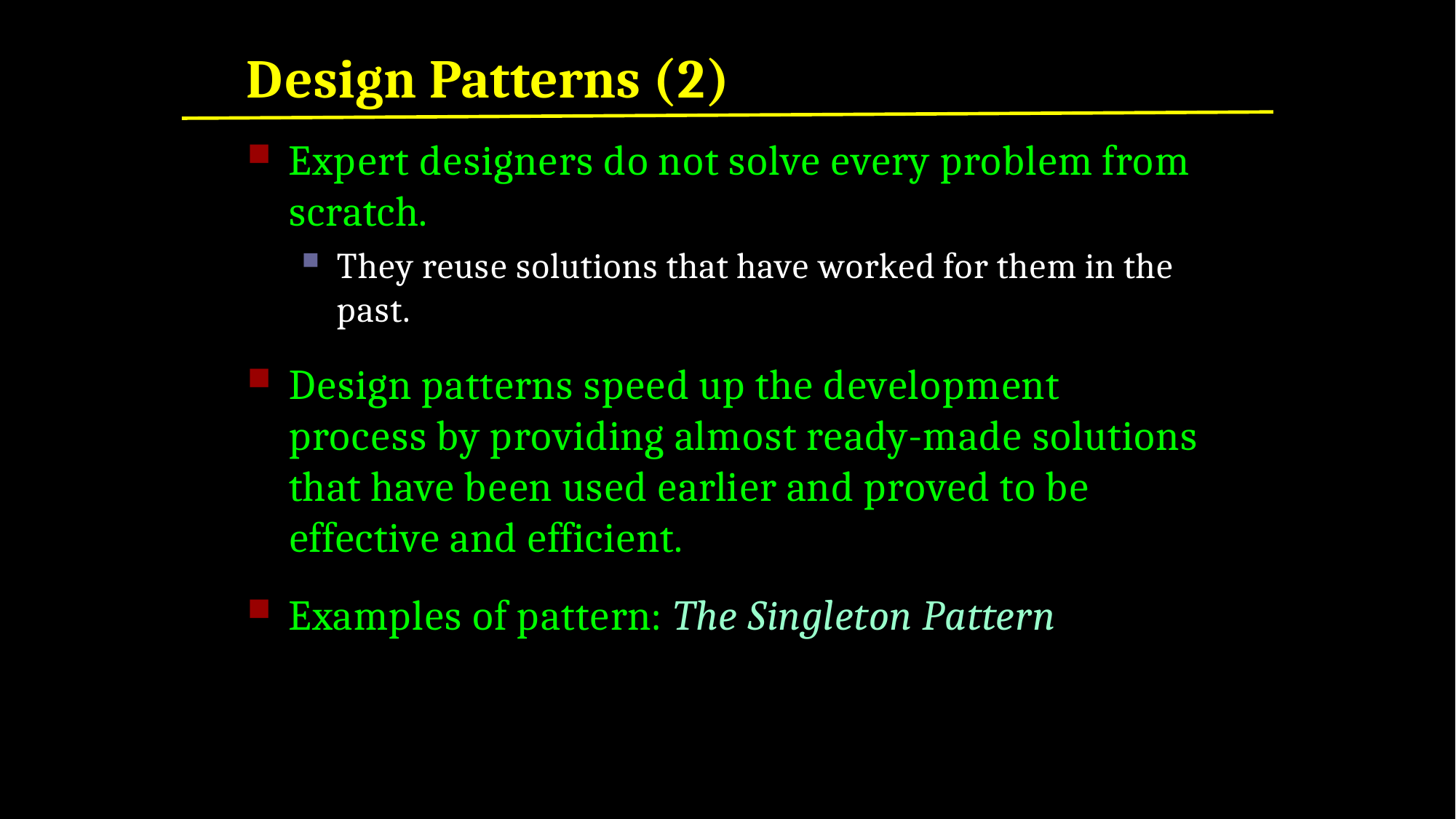

# Design Patterns (2)
Expert designers do not solve every problem from scratch.
They reuse solutions that have worked for them in the past.
Design patterns speed up the development process by providing almost ready-made solutions that have been used earlier and proved to be effective and efficient.
Examples of pattern: The Singleton Pattern